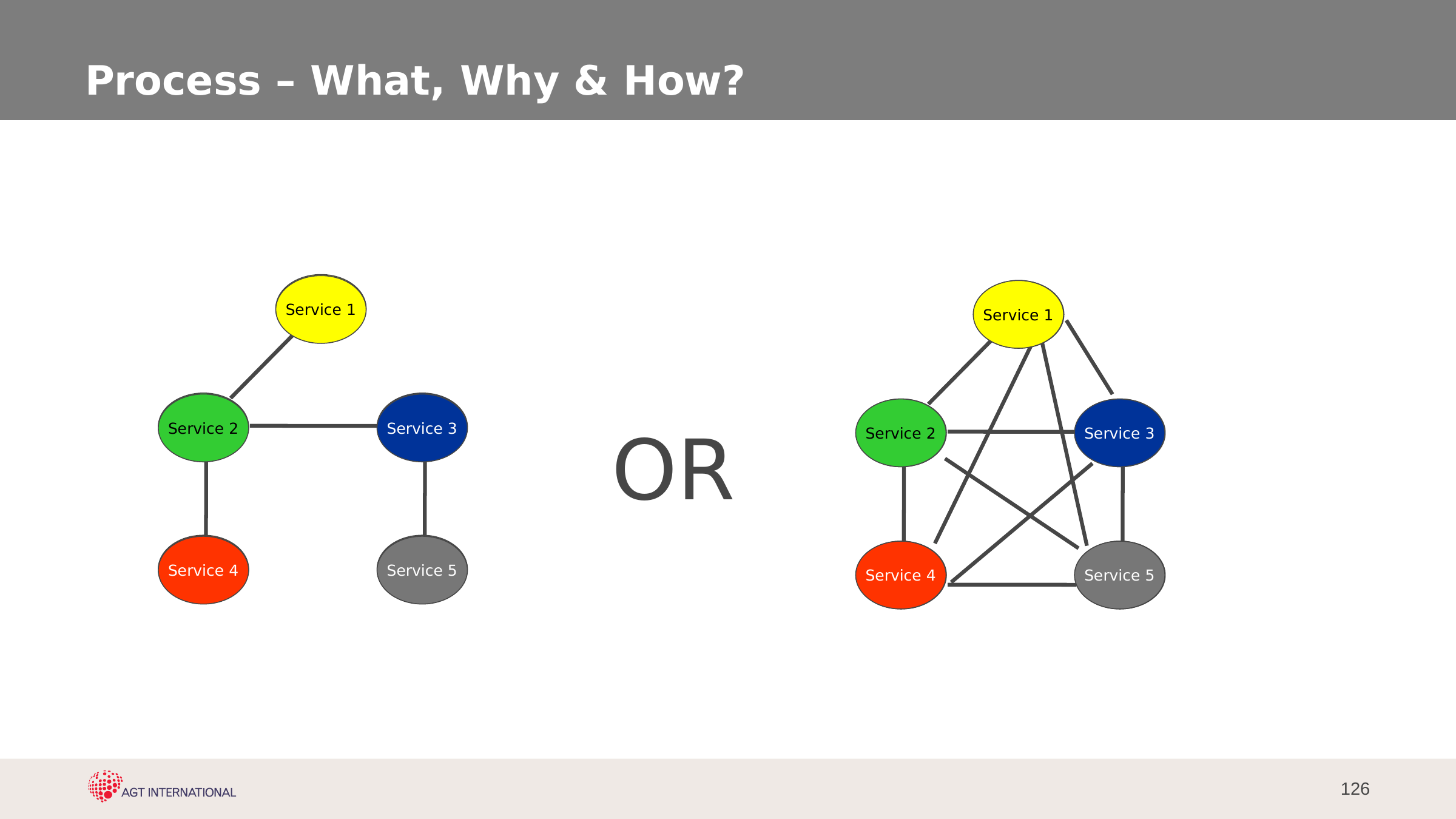

# Process – What, Why & How?

Service 1

Service 1
Service 2
Service 3
Service 4
Service 5

Service 2
Service 3
OR

Service 4
Service 5